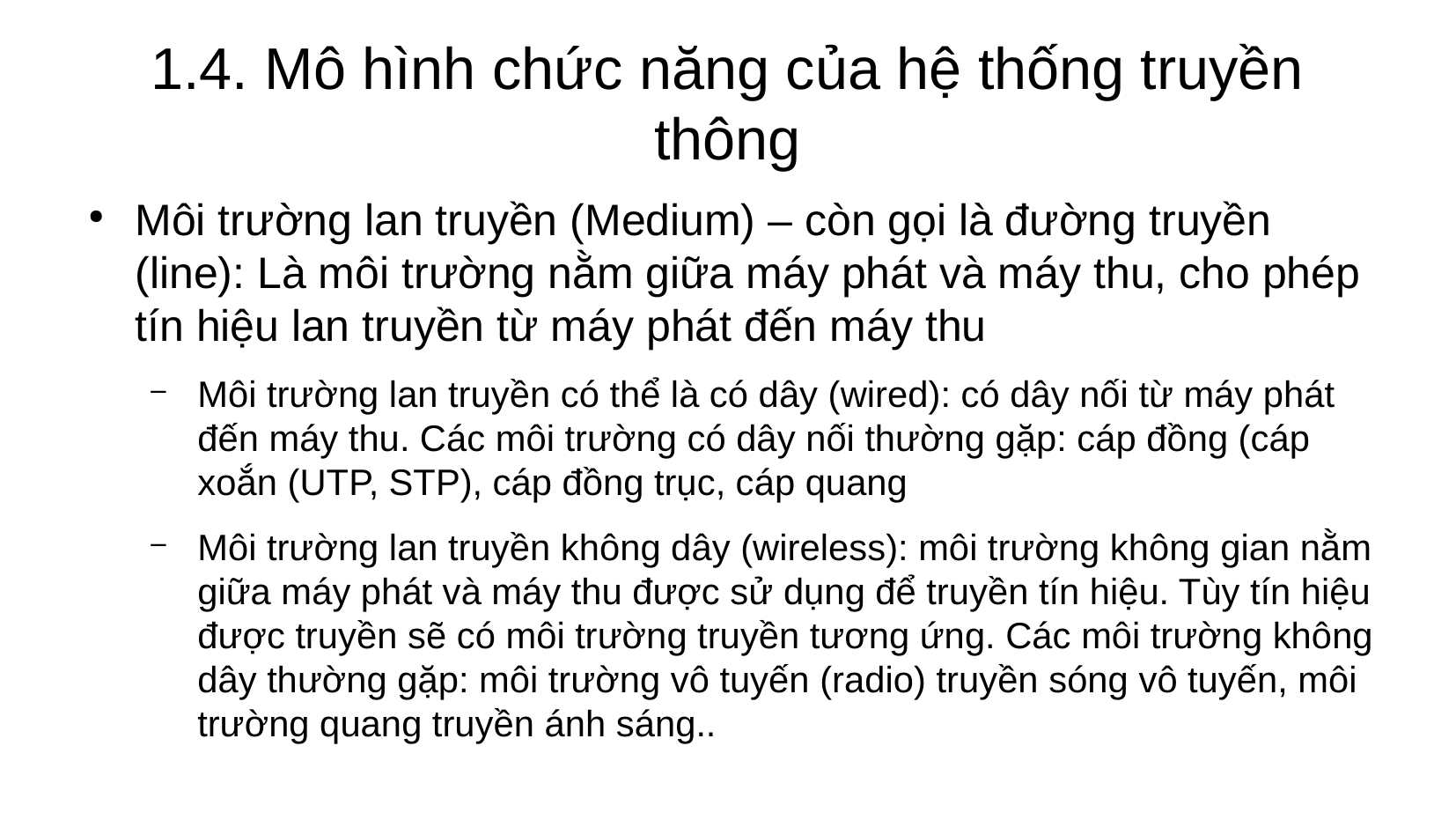

1.4. Mô hình chức năng của hệ thống truyền thông
Môi trường lan truyền (Medium) – còn gọi là đường truyền (line): Là môi trường nằm giữa máy phát và máy thu, cho phép tín hiệu lan truyền từ máy phát đến máy thu
Môi trường lan truyền có thể là có dây (wired): có dây nối từ máy phát đến máy thu. Các môi trường có dây nối thường gặp: cáp đồng (cáp xoắn (UTP, STP), cáp đồng trục, cáp quang
Môi trường lan truyền không dây (wireless): môi trường không gian nằm giữa máy phát và máy thu được sử dụng để truyền tín hiệu. Tùy tín hiệu được truyền sẽ có môi trường truyền tương ứng. Các môi trường không dây thường gặp: môi trường vô tuyến (radio) truyền sóng vô tuyến, môi trường quang truyền ánh sáng..